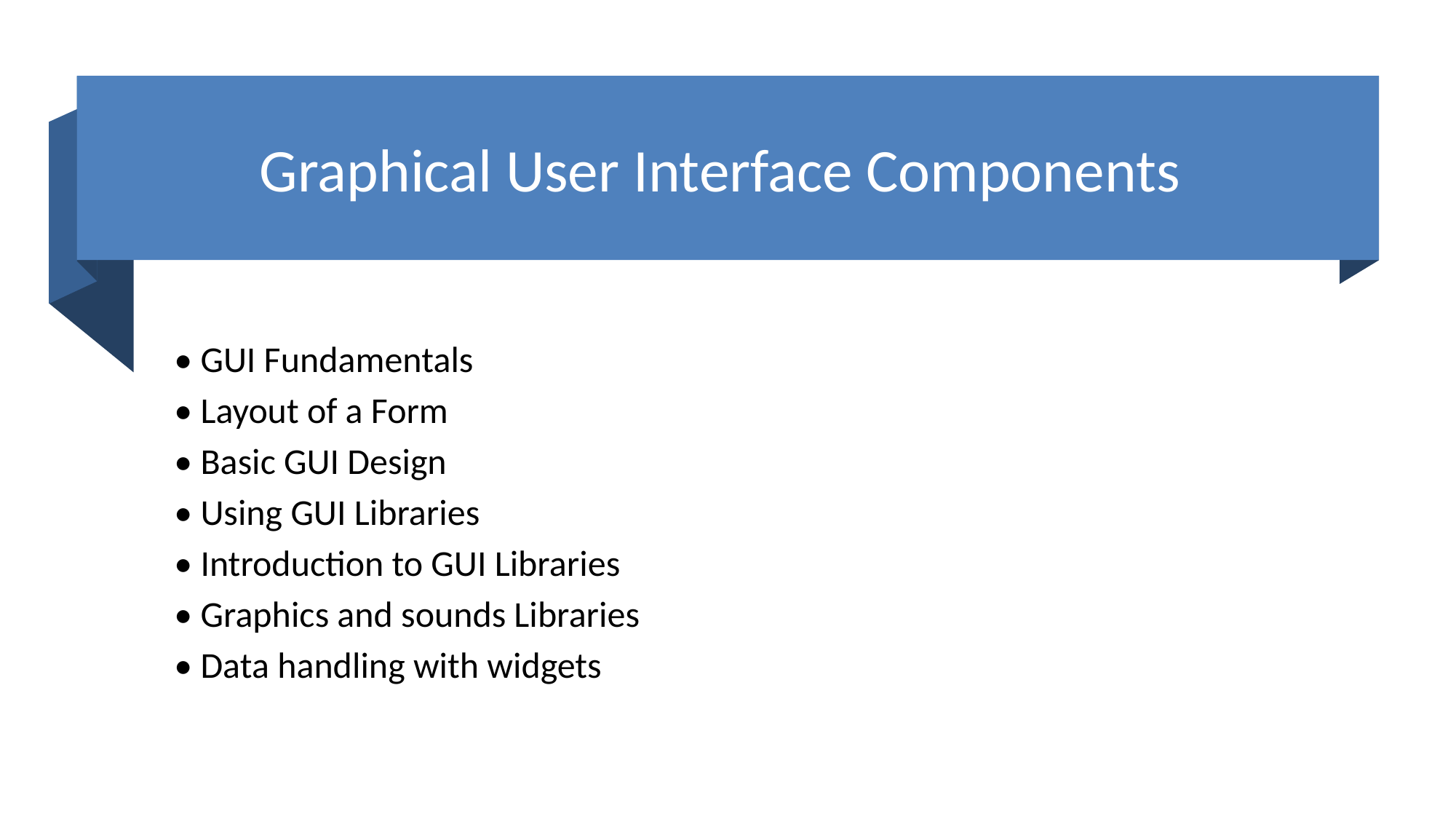

# Graphical User Interface Components

• GUI Fundamentals
• Layout of a Form
• Basic GUI Design
• Using GUI Libraries
• Introduction to GUI Libraries
• Graphics and sounds Libraries
• Data handling with widgets